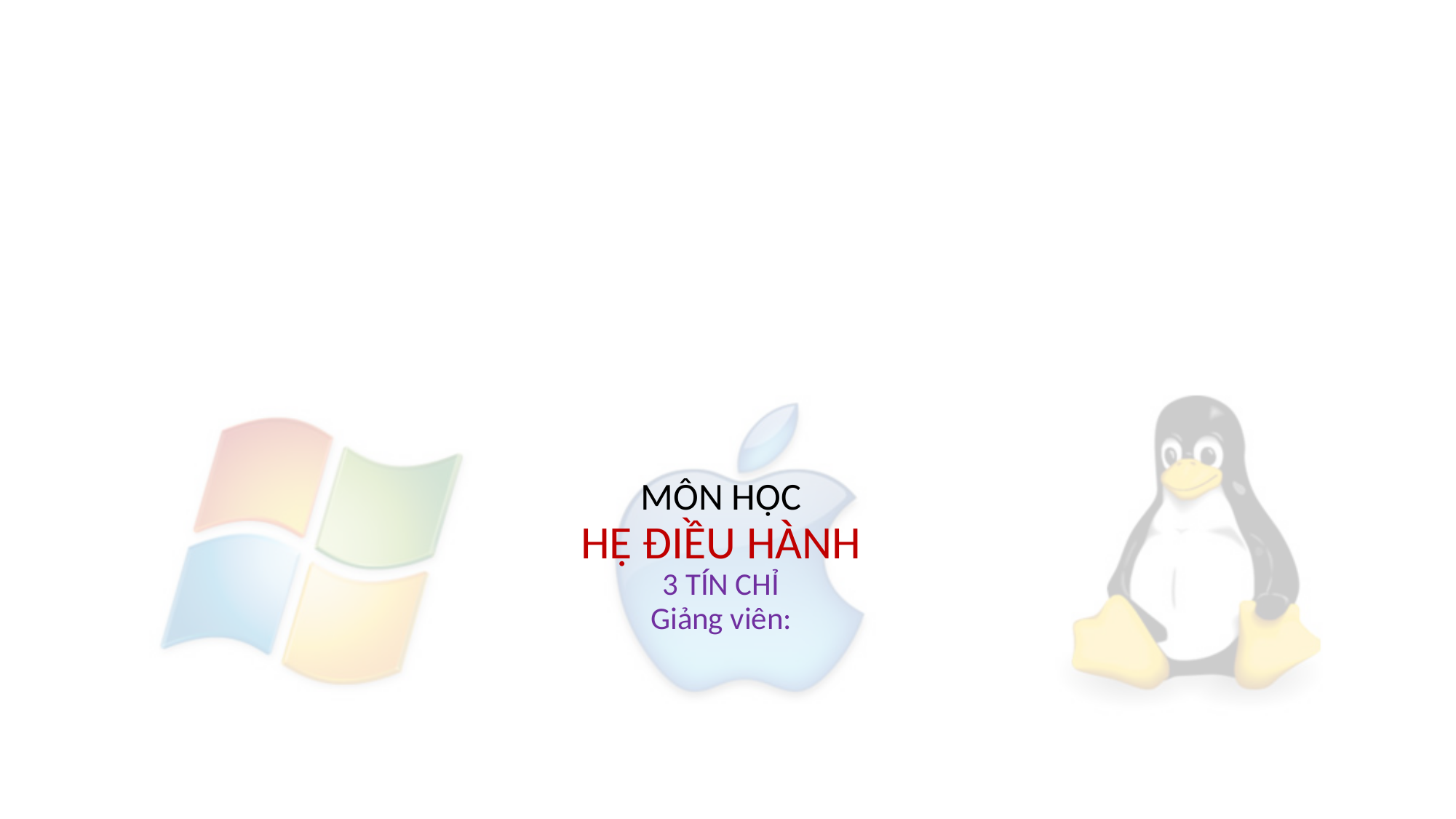

# MÔN HỌC HỆ ĐIỀU HÀNH 3 TÍN CHỈ Giảng viên: